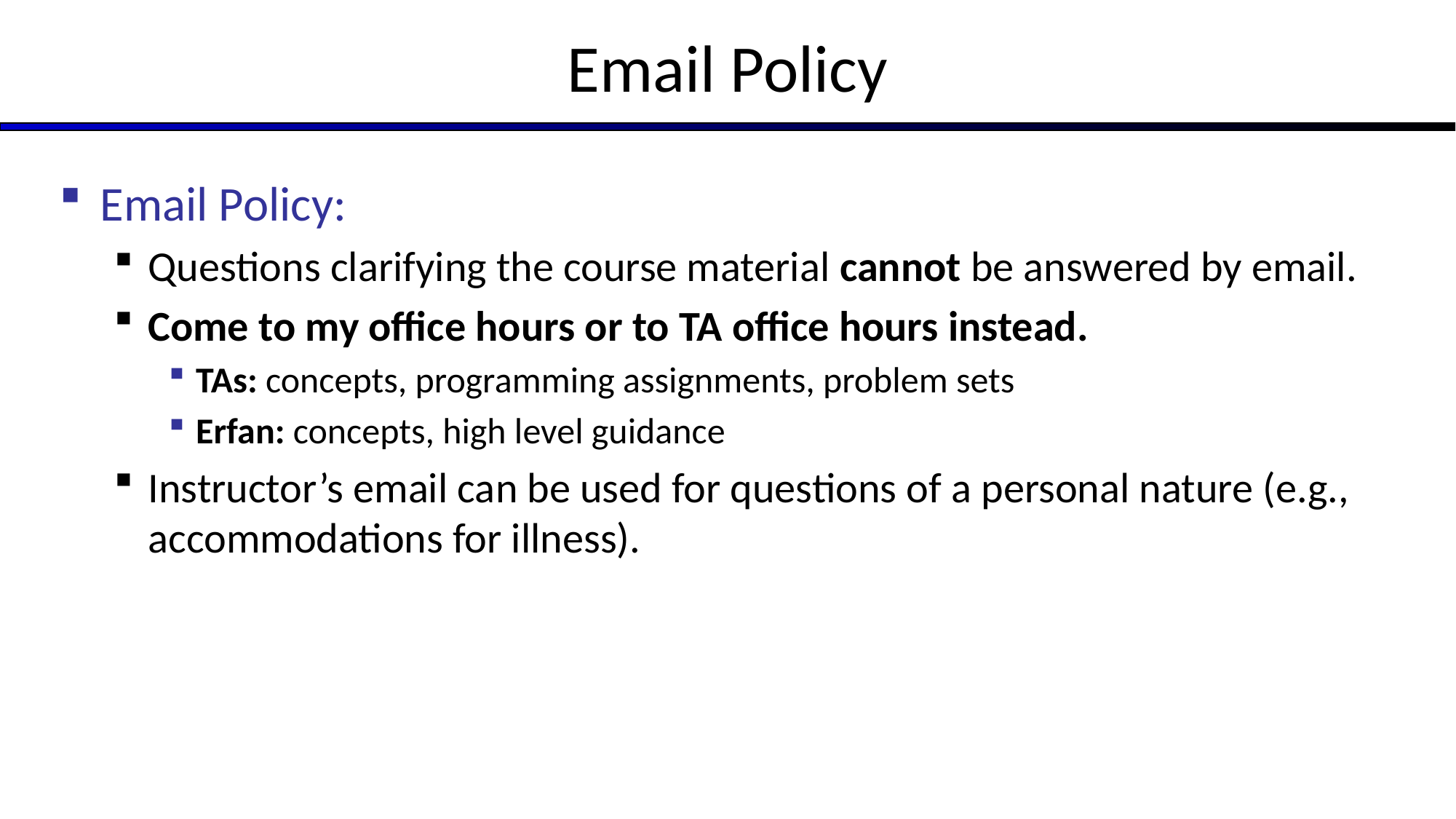

# Email Policy
Email Policy:
Questions clarifying the course material cannot be answered by email.
Come to my office hours or to TA office hours instead.
TAs: concepts, programming assignments, problem sets
Erfan: concepts, high level guidance
Instructor’s email can be used for questions of a personal nature (e.g., accommodations for illness).